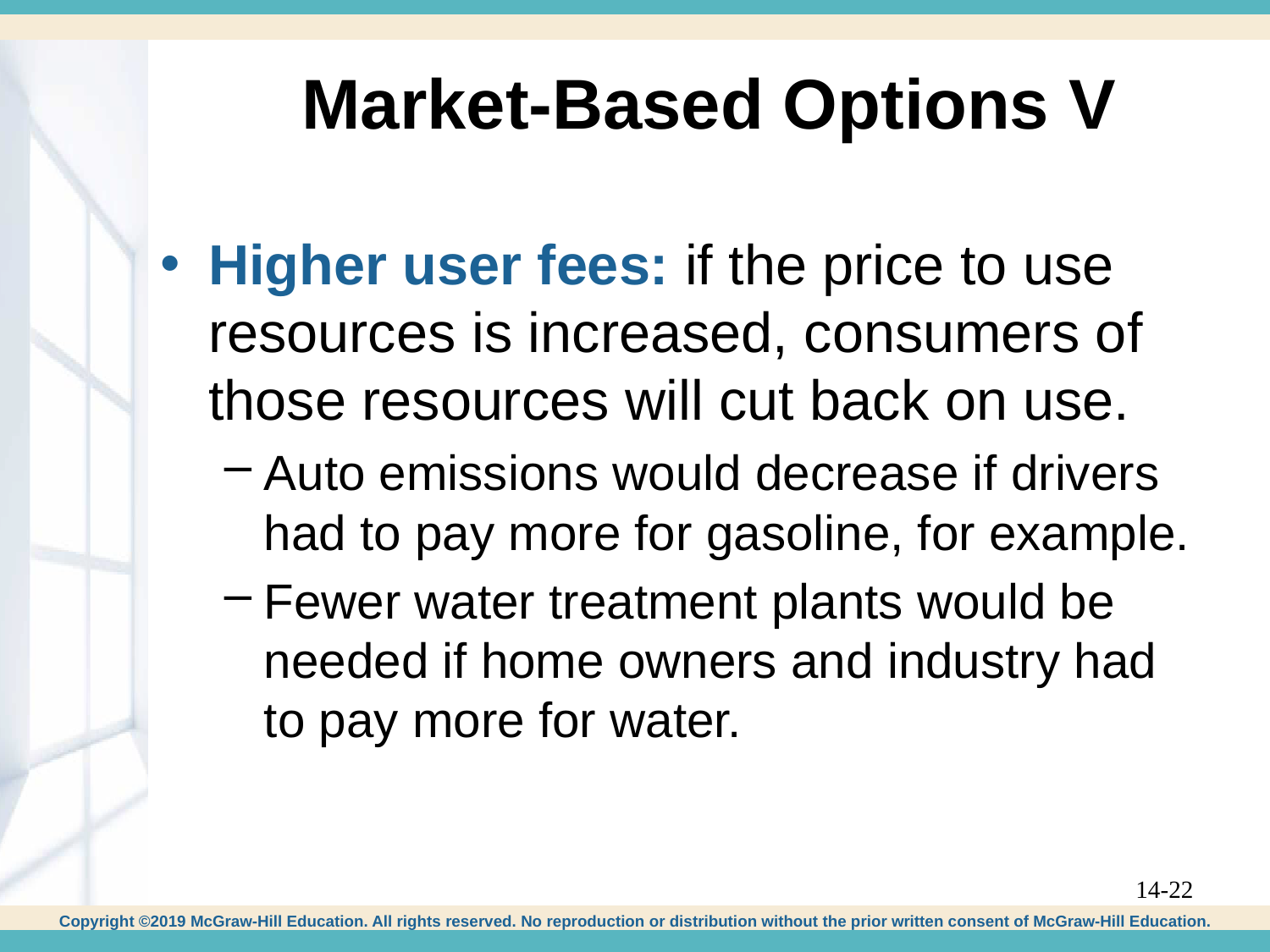

# Market-Based Options V
Higher user fees: if the price to use resources is increased, consumers of those resources will cut back on use.
Auto emissions would decrease if drivers had to pay more for gasoline, for example.
Fewer water treatment plants would be needed if home owners and industry had to pay more for water.
14-22